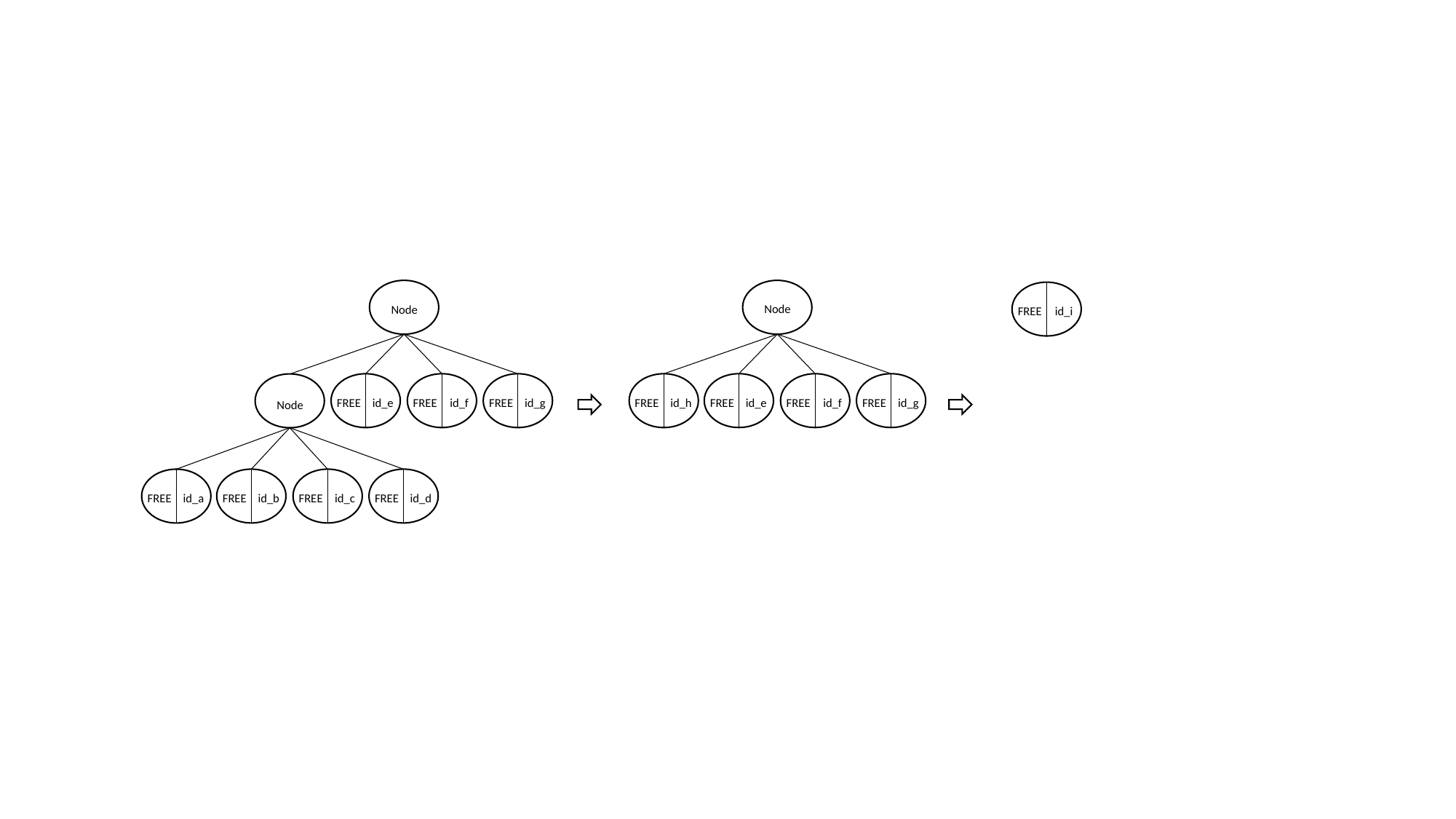

Node

FREE
id_e

FREE
id_f

FREE
id_g

FREE
id_h

Node

FREE
id_e

FREE
id_f

FREE
id_g

Node

FREE
id_b

FREE
id_c

FREE
id_d

FREE
id_a

FREE
id_i